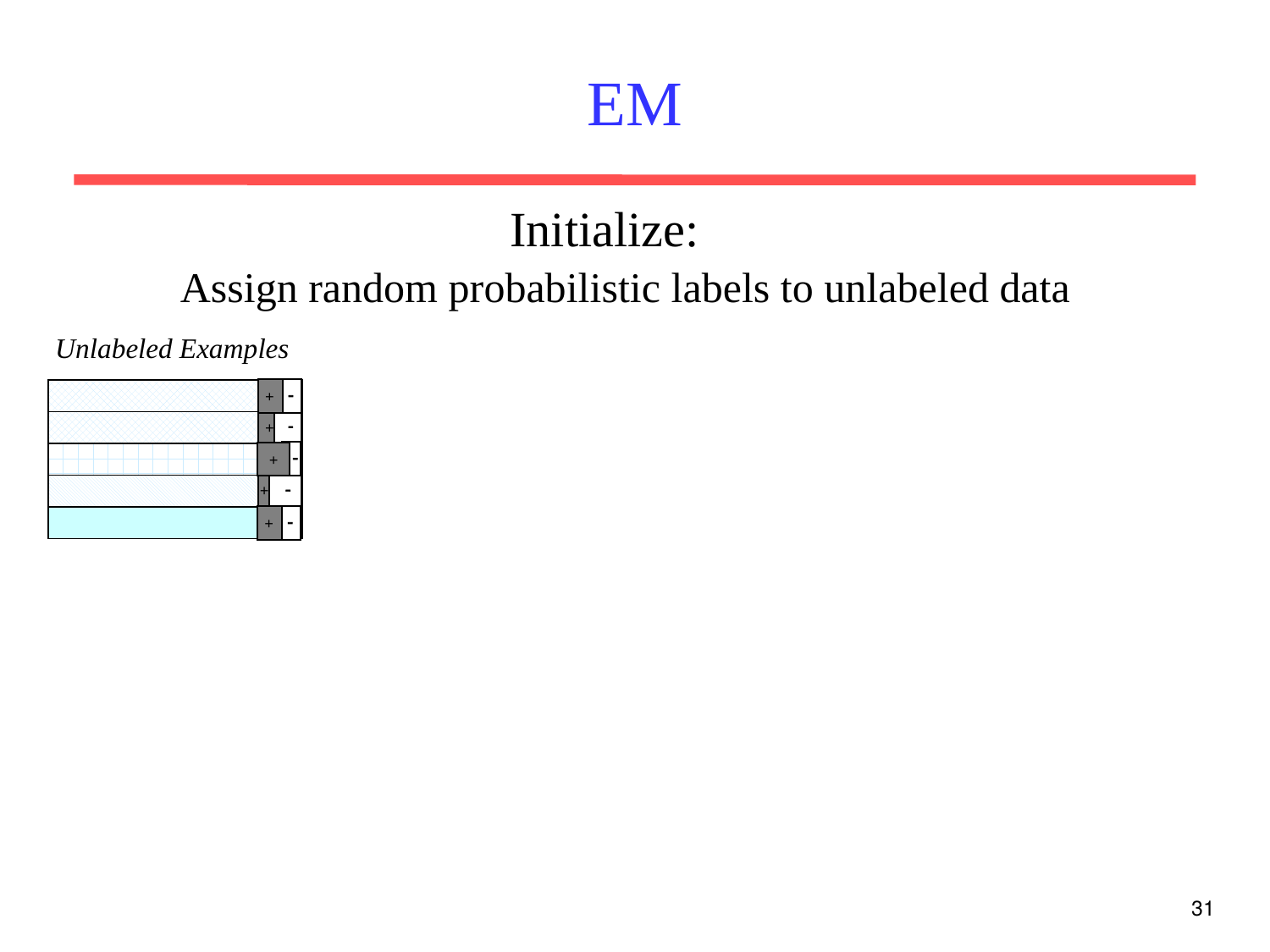

# EM
Initialize:
Assign random probabilistic labels to unlabeled data
Unlabeled Examples
−

+
−

+
−

+
−

+
−

+

31